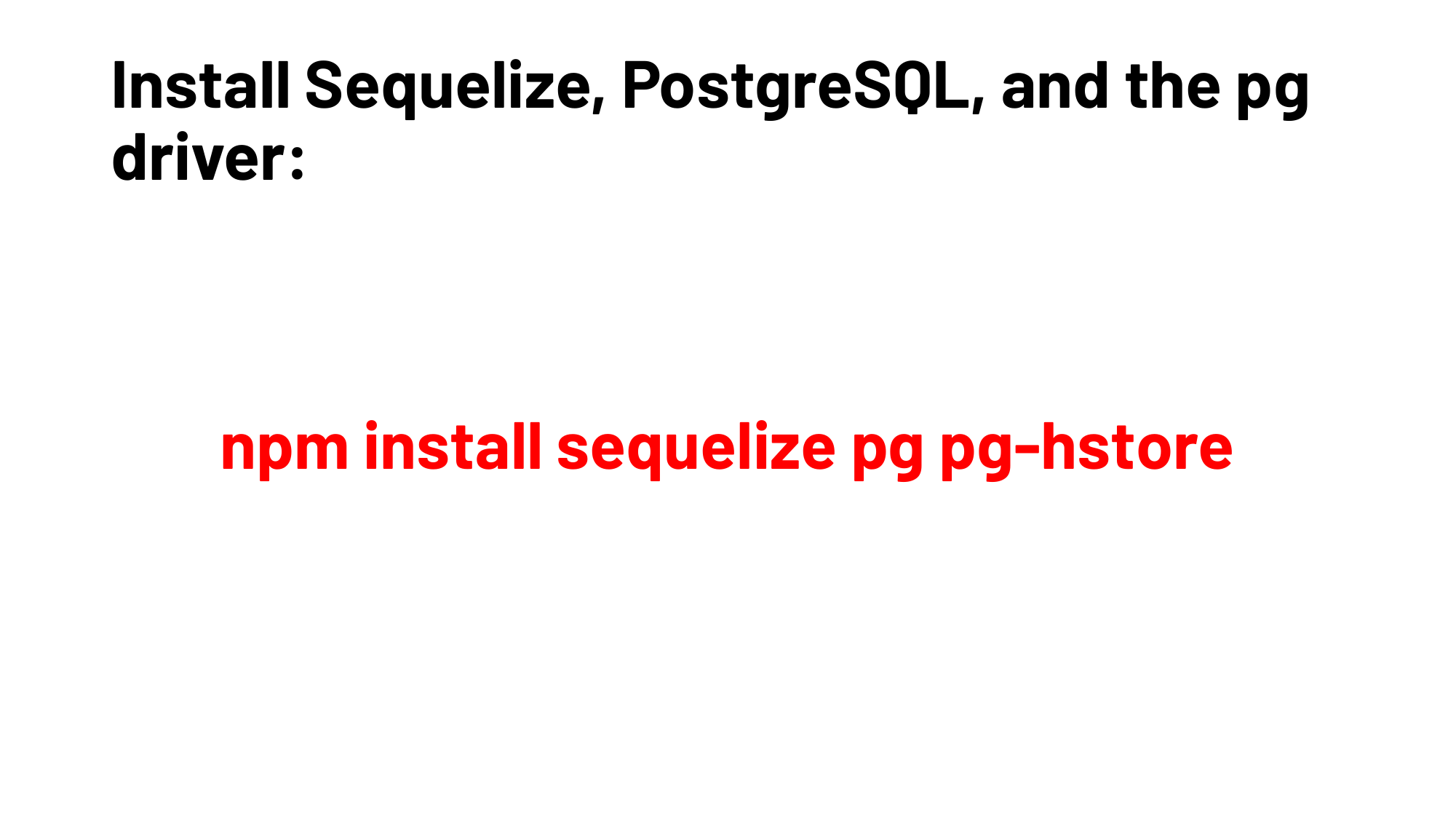

# Install Sequelize, PostgreSQL, and the pg driver:

npm install sequelize pg pg-hstore